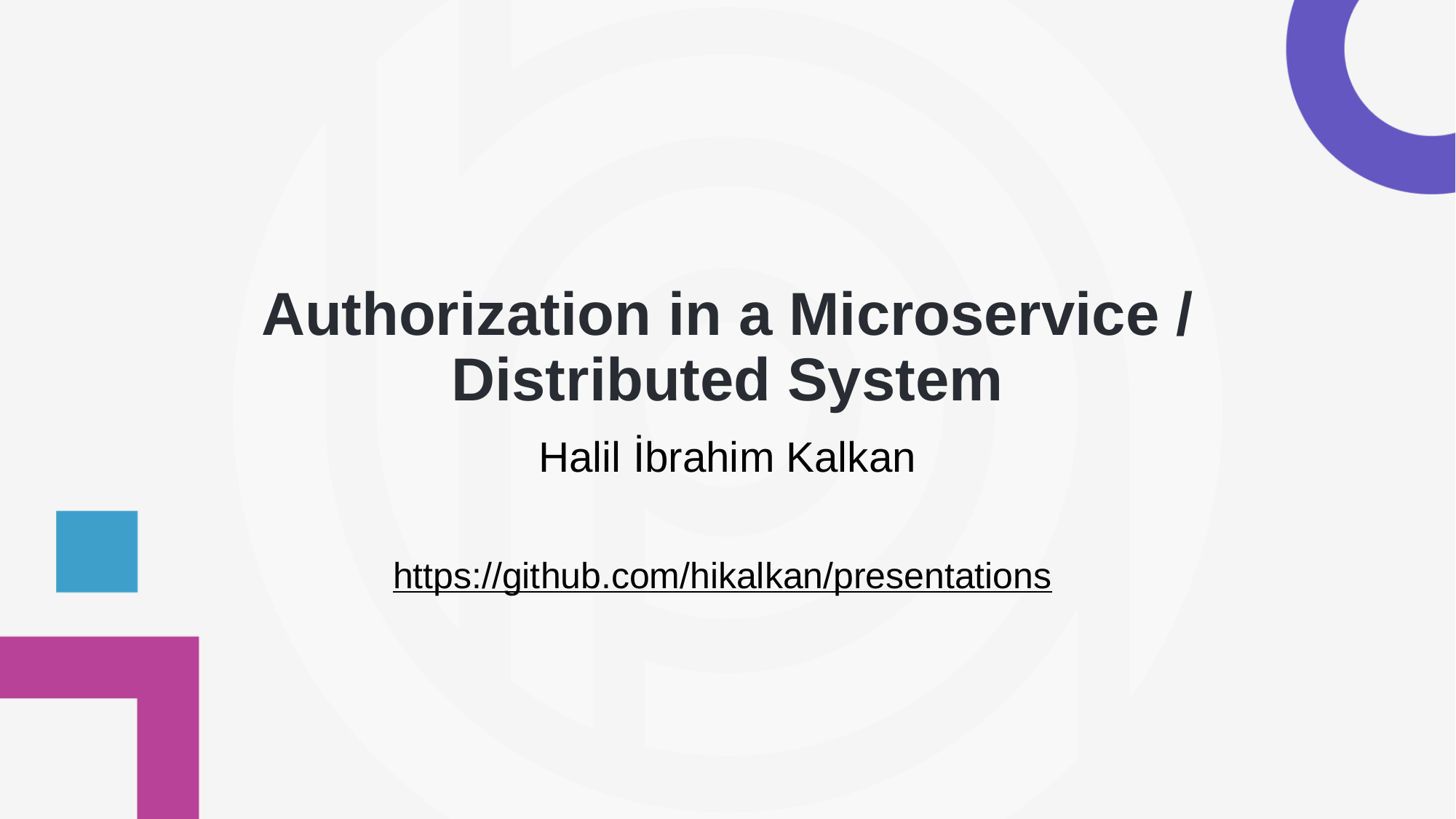

# Authorization in a Microservice / Distributed System
Halil İbrahim Kalkan

https://github.com/hikalkan/presentations